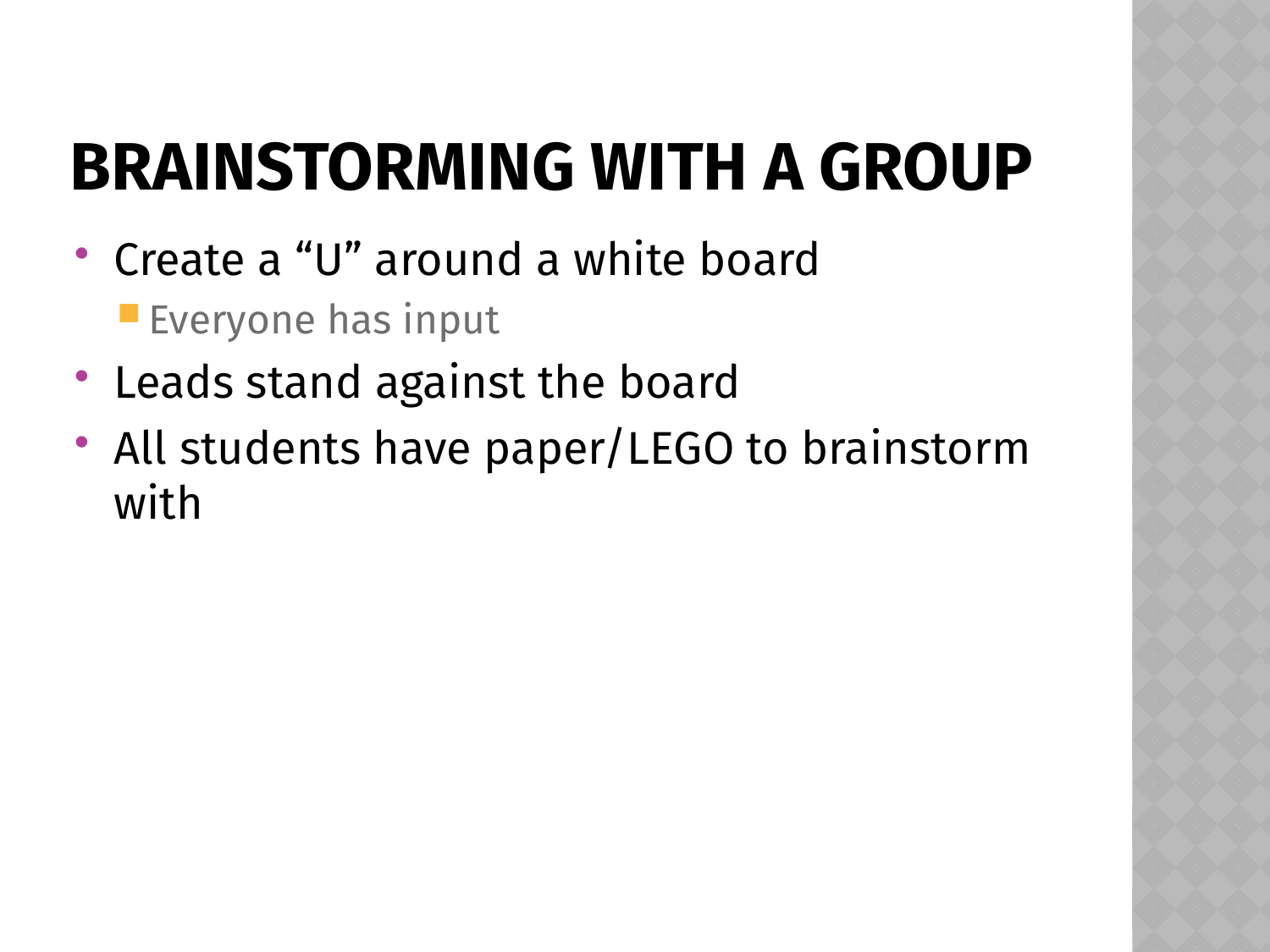

# Brainstorming with a group
Create a “U” around a white board
Everyone has input
Leads stand against the board
All students have paper/LEGO to brainstorm with